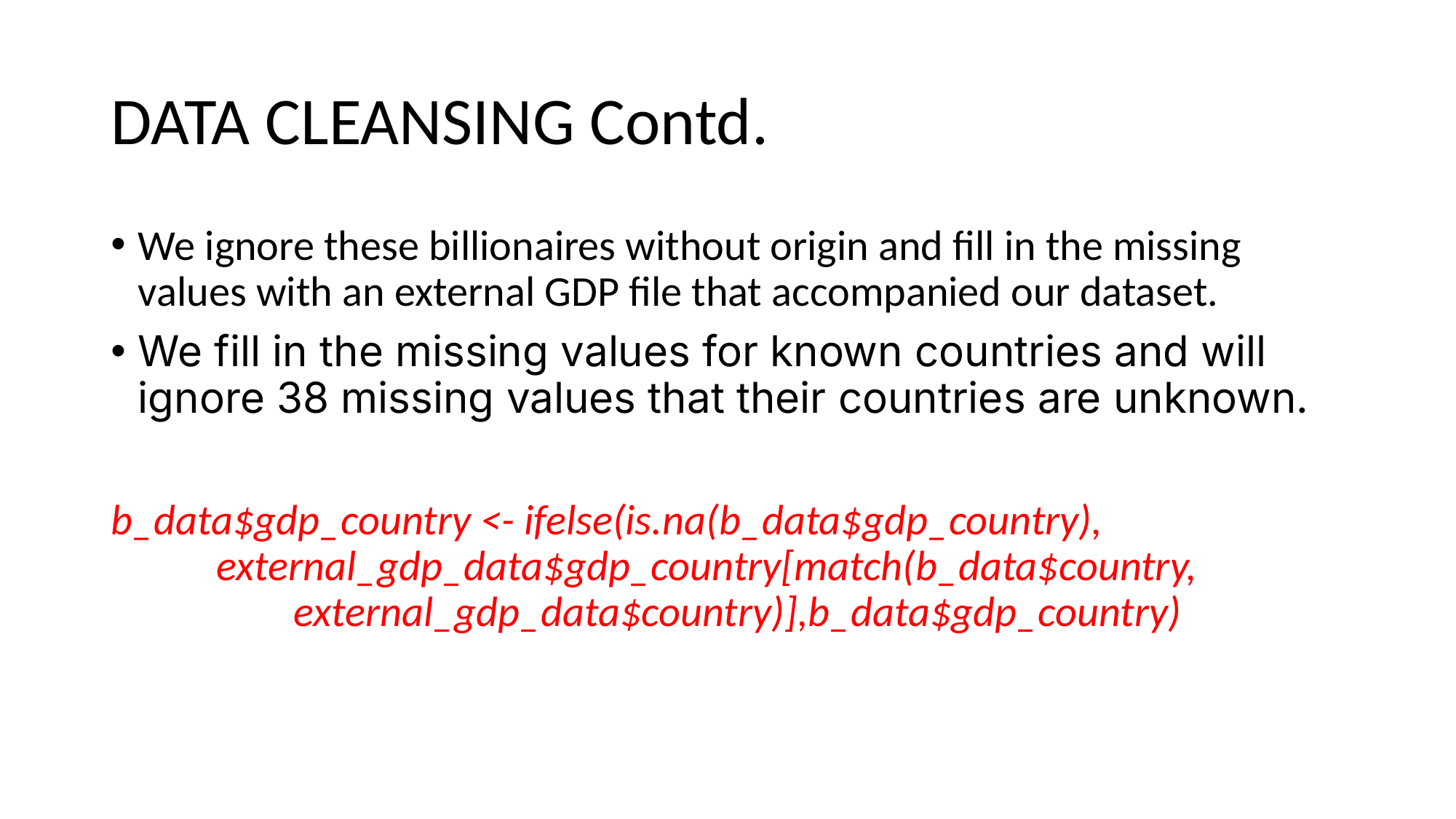

# DATA CLEANSING Contd.
We ignore these billionaires without origin and fill in the missing values with an external GDP file that accompanied our dataset.
We fill in the missing values for known countries and will ignore 38 missing values that their countries are unknown.

b_data$gdp_country <- ifelse(is.na(b_data$gdp_country),                                    external_gdp_data$gdp_country[match(b_data$country,                                   external_gdp_data$country)],b_data$gdp_country)